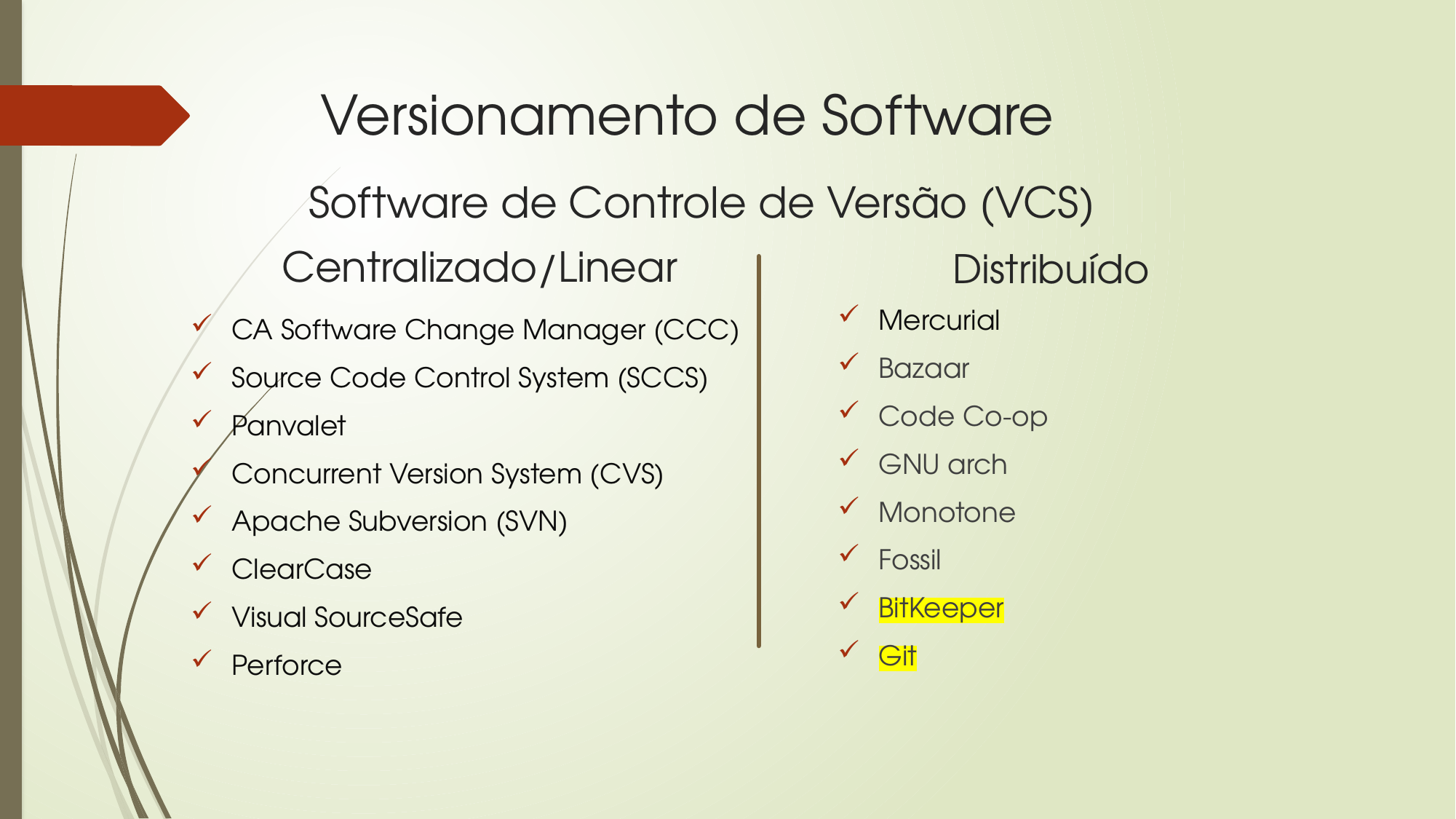

# Versionamento de Software
Software de Controle de Versão (VCS)
Centralizado/Linear
Distribuído
Mercurial
Bazaar
Code Co-op
GNU arch
Monotone
Fossil
BitKeeper
Git
CA Software Change Manager (CCC)
Source Code Control System (SCCS)
Panvalet
Concurrent Version System (CVS)
Apache Subversion (SVN)
ClearCase
Visual SourceSafe
Perforce